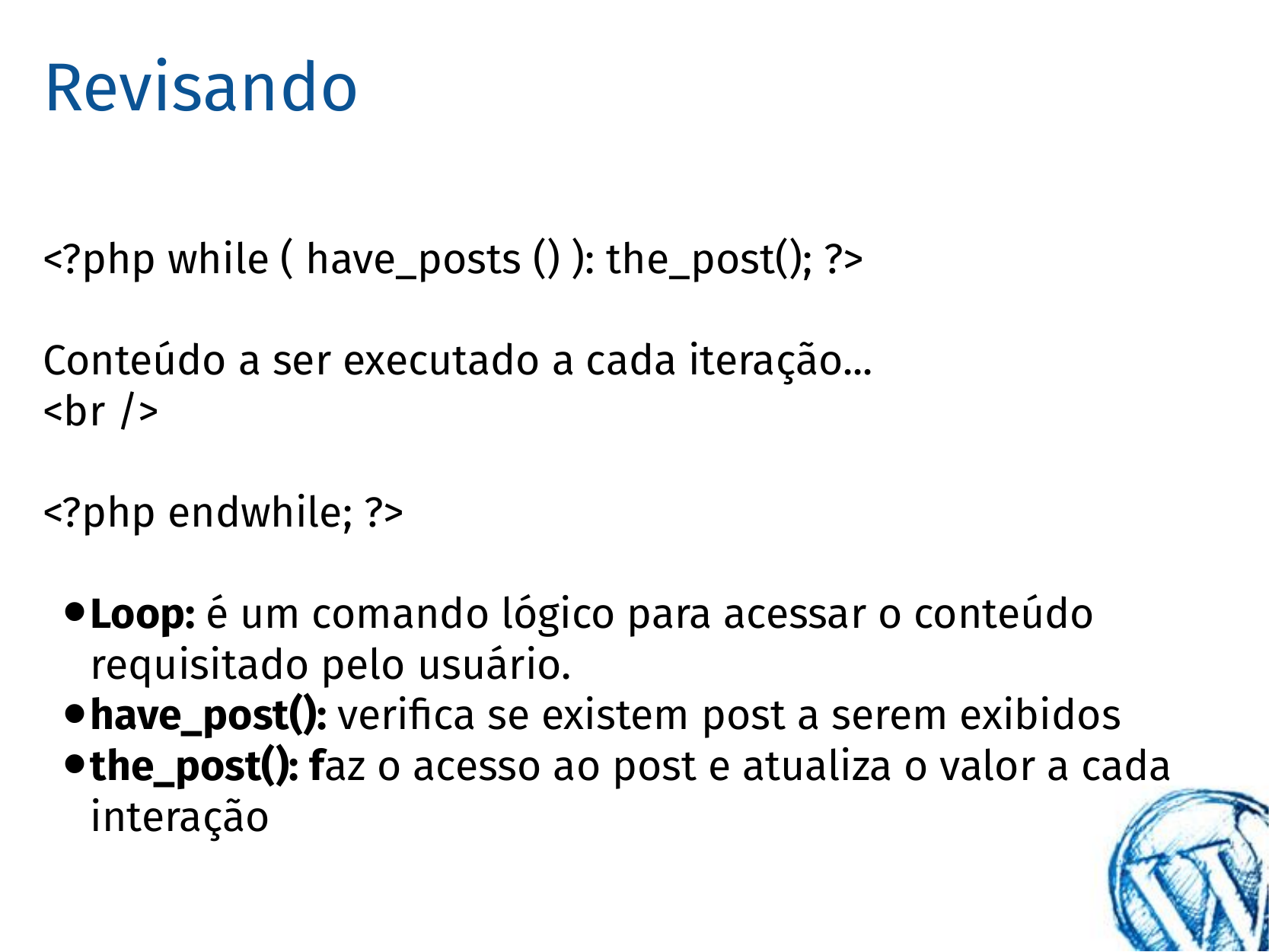

# Revisando
<?php while ( have_posts () ): the_post(); ?>

Conteúdo a ser executado a cada iteração...
<br />

<?php endwhile; ?>

Loop: é um comando lógico para acessar o conteúdo requisitado pelo usuário.
have_post(): verifica se existem post a serem exibidos
the_post(): faz o acesso ao post e atualiza o valor a cada interação